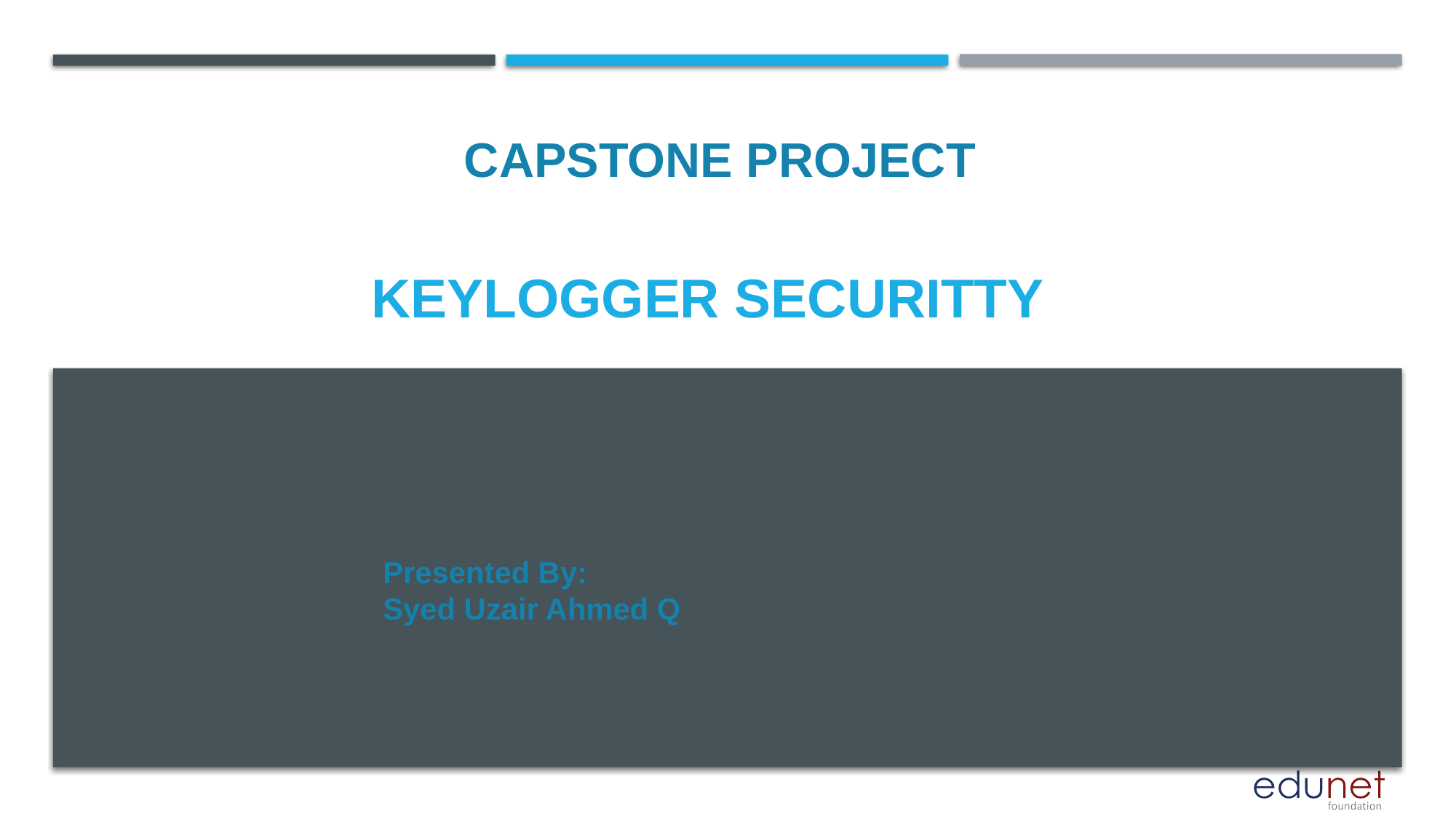

CAPSTONE PROJECT
# Keylogger securitty
Presented By:
Syed Uzair Ahmed Q